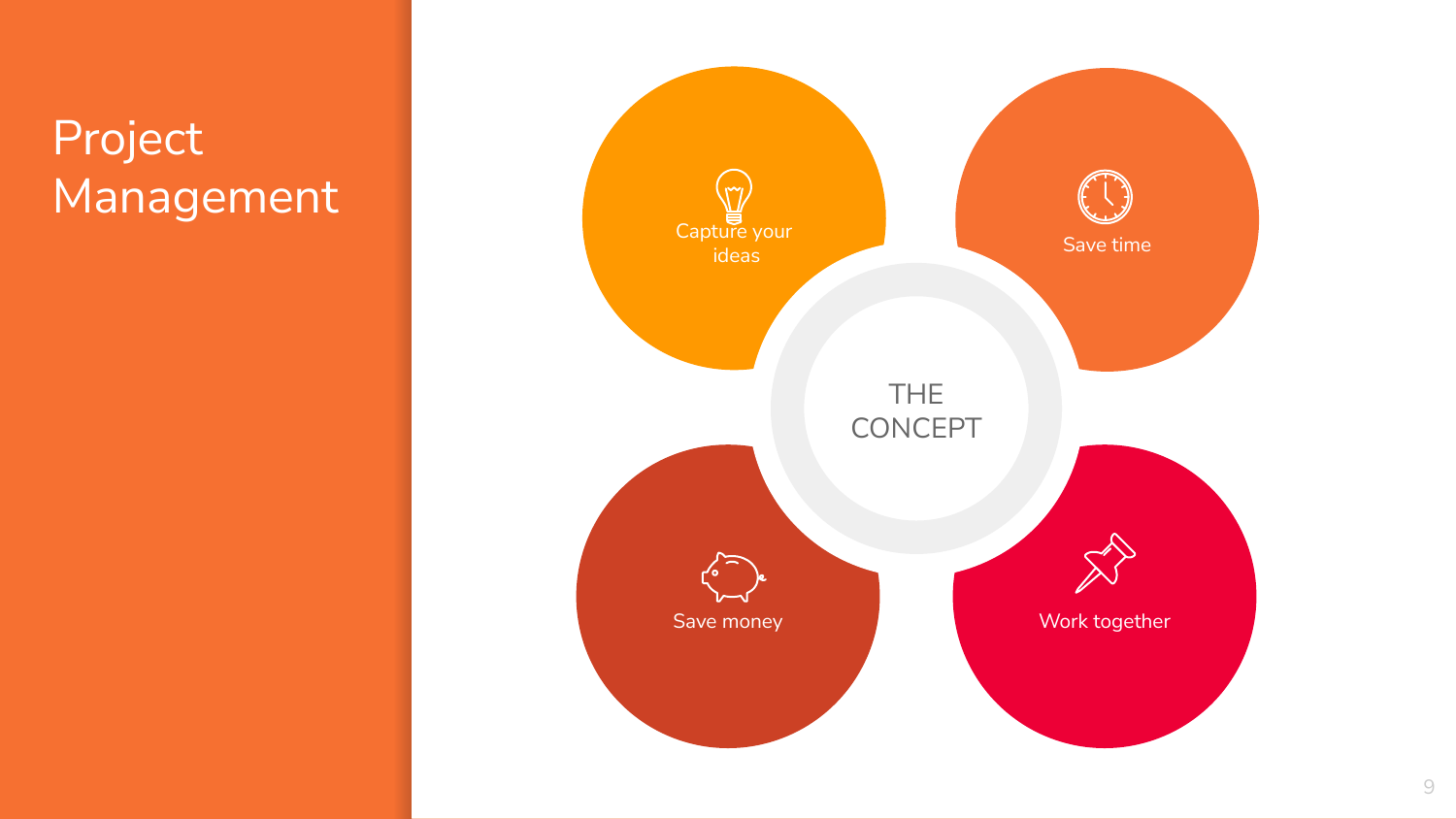

Capture your
 ideas

Save time

Save money

Work together
# Project Management

THE
CONCEPT

9